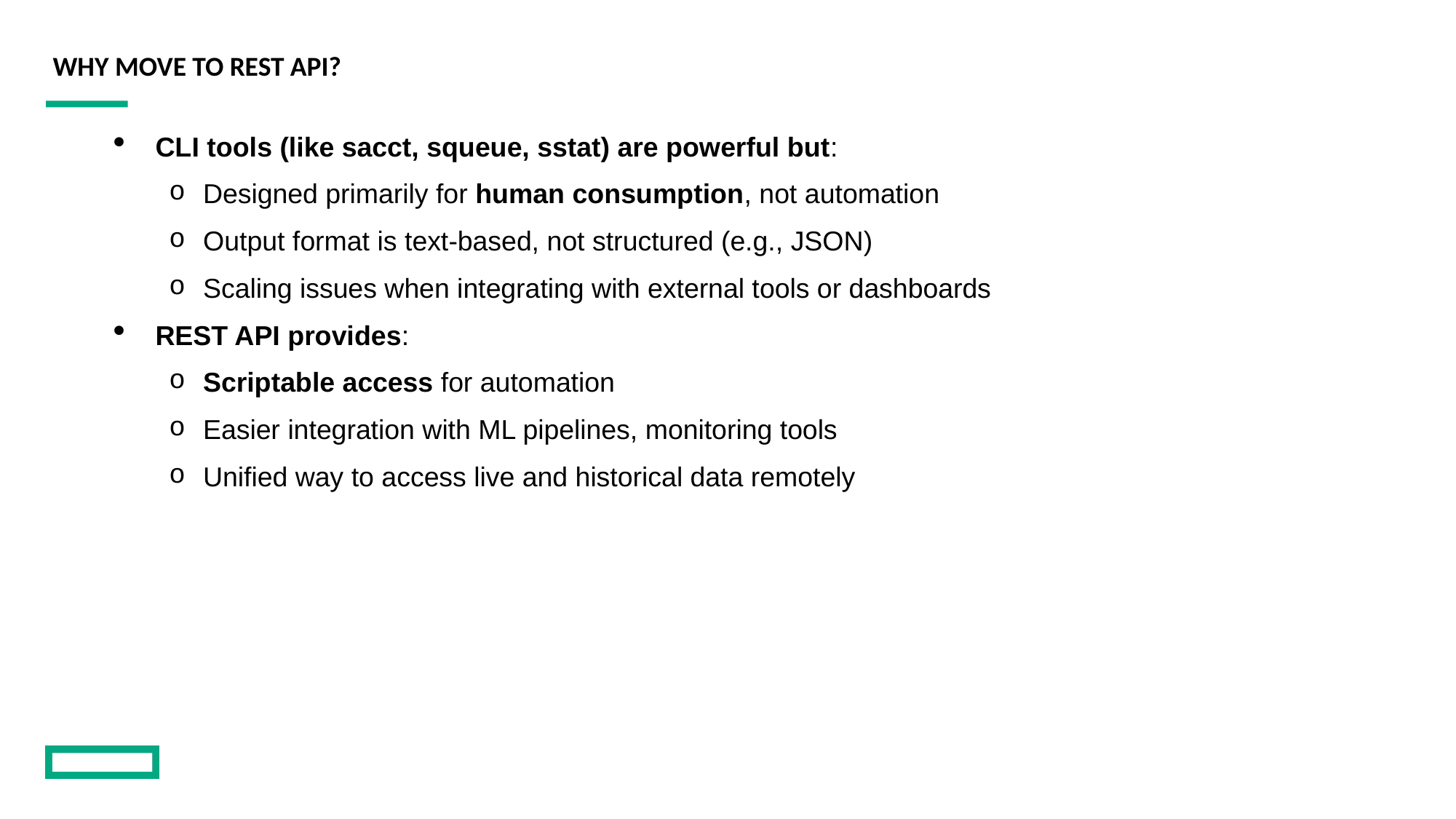

# Why Move to REST API?

CLI tools (like sacct, squeue, sstat) are powerful but:
Designed primarily for human consumption, not automation
Output format is text-based, not structured (e.g., JSON)
Scaling issues when integrating with external tools or dashboards
REST API provides:
Scriptable access for automation
Easier integration with ML pipelines, monitoring tools
Unified way to access live and historical data remotely